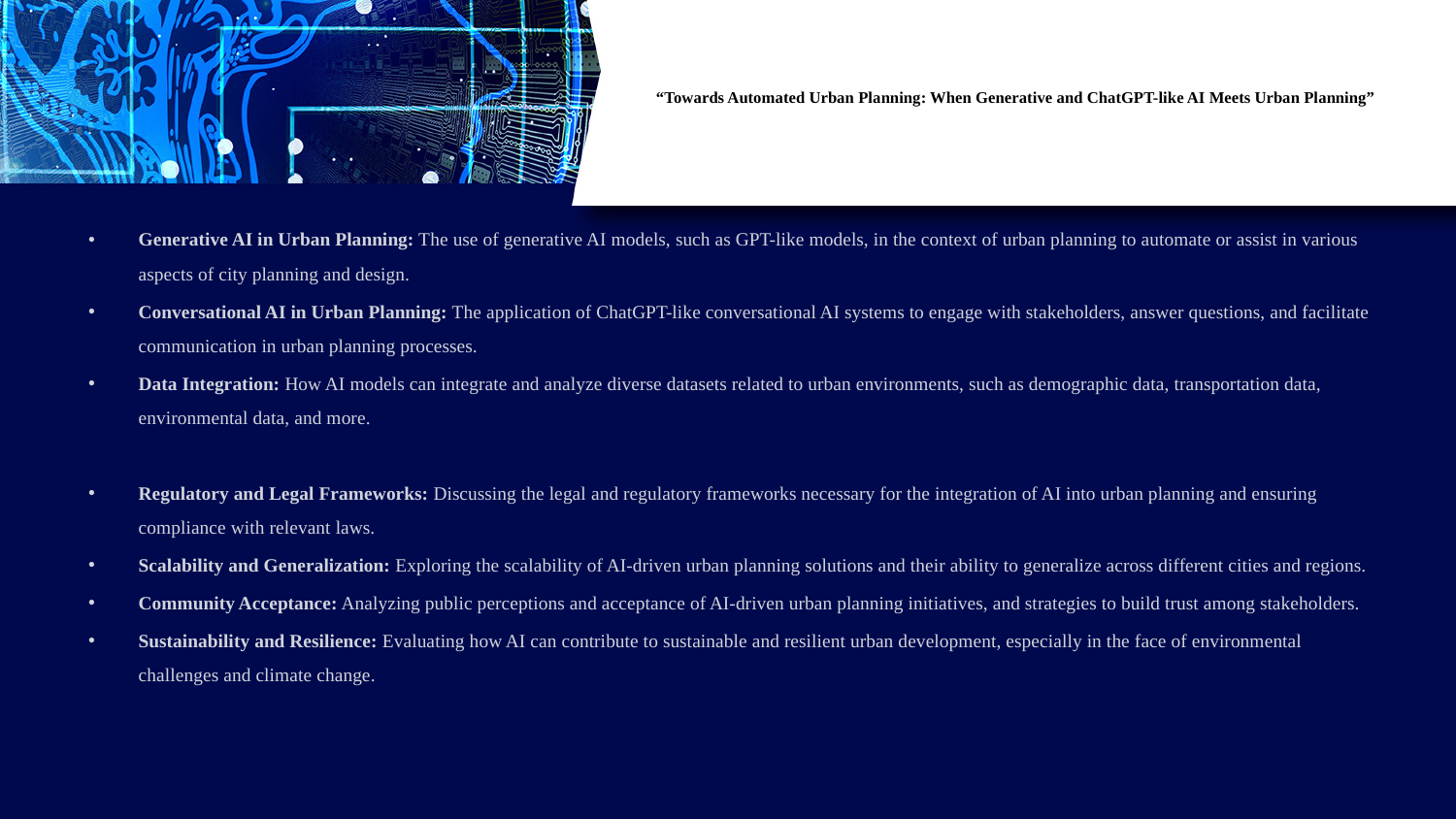

# “Towards Automated Urban Planning: When Generative and ChatGPT-like AI Meets Urban Planning”
Generative AI in Urban Planning: The use of generative AI models, such as GPT-like models, in the context of urban planning to automate or assist in various aspects of city planning and design.
Conversational AI in Urban Planning: The application of ChatGPT-like conversational AI systems to engage with stakeholders, answer questions, and facilitate communication in urban planning processes.
Data Integration: How AI models can integrate and analyze diverse datasets related to urban environments, such as demographic data, transportation data, environmental data, and more.

Regulatory and Legal Frameworks: Discussing the legal and regulatory frameworks necessary for the integration of AI into urban planning and ensuring compliance with relevant laws.
Scalability and Generalization: Exploring the scalability of AI-driven urban planning solutions and their ability to generalize across different cities and regions.
Community Acceptance: Analyzing public perceptions and acceptance of AI-driven urban planning initiatives, and strategies to build trust among stakeholders.
Sustainability and Resilience: Evaluating how AI can contribute to sustainable and resilient urban development, especially in the face of environmental challenges and climate change.